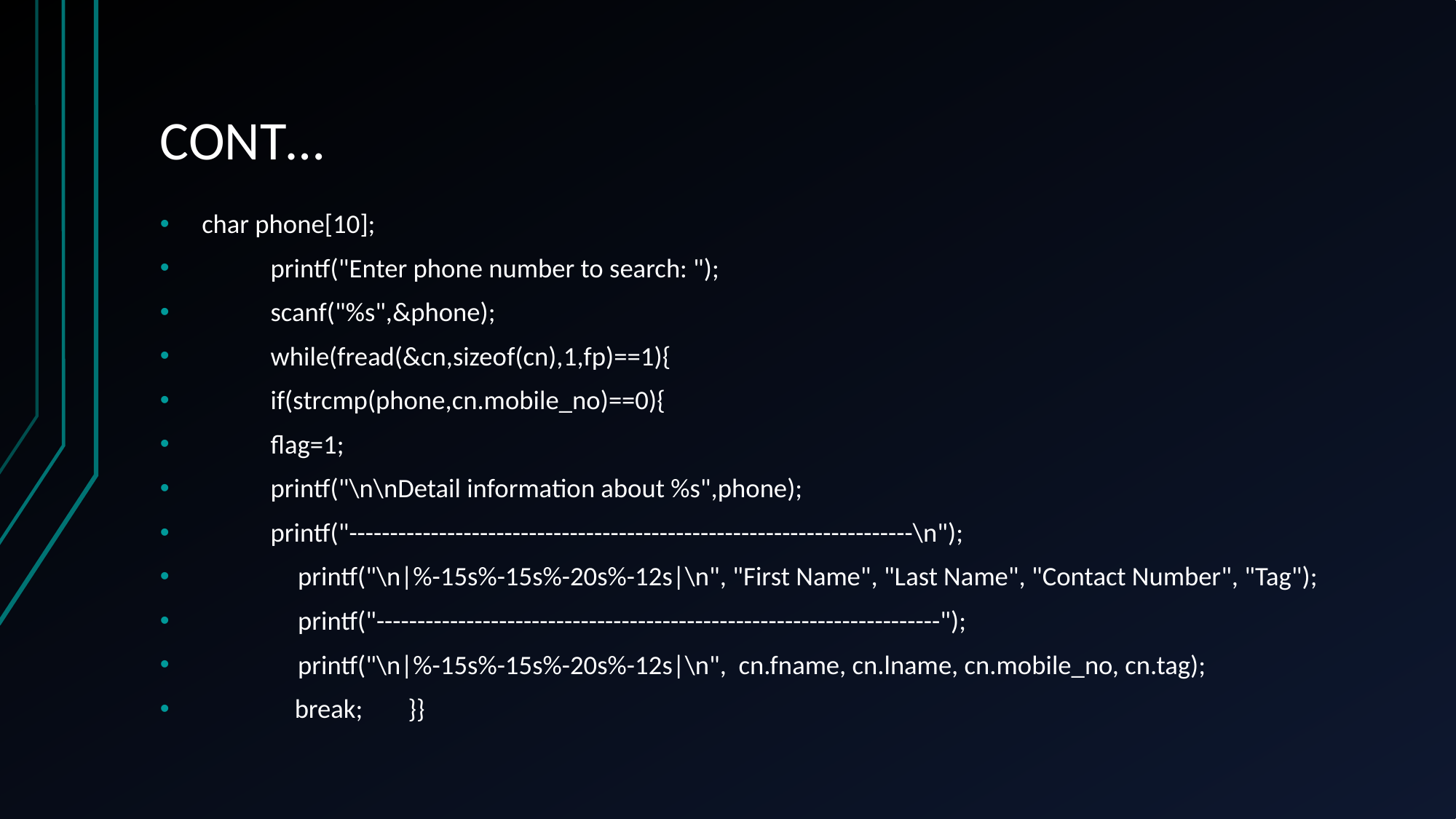

# CONT…
char phone[10];
		printf("Enter phone number to search: ");
		scanf("%s",&phone);
		while(fread(&cn,sizeof(cn),1,fp)==1){
			if(strcmp(phone,cn.mobile_no)==0){
				flag=1;
				printf("\n\nDetail information about %s",phone);
				printf("---------------------------------------------------------------------\n");
                printf("\n|%-15s%-15s%-20s%-12s|\n", "First Name", "Last Name", "Contact Number", "Tag");
                printf("---------------------------------------------------------------------");
                printf("\n|%-15s%-15s%-20s%-12s|\n",  cn.fname, cn.lname, cn.mobile_no, cn.tag);
			    break;		}}